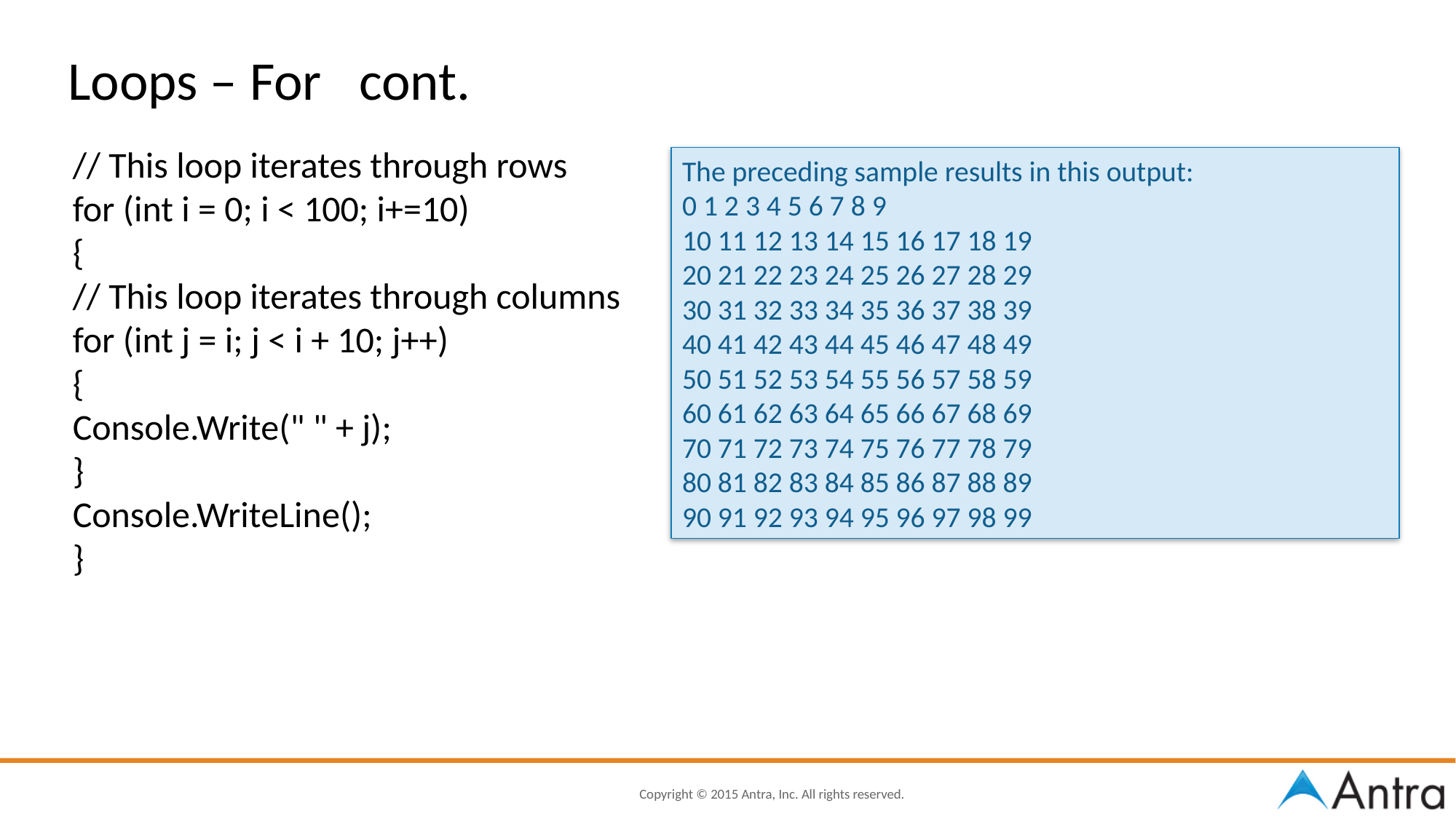

Loops – For   cont.
// This loop iterates through rows
for (int i = 0; i < 100; i+=10)
{
// This loop iterates through columns
for (int j = i; j < i + 10; j++)
{
Console.Write(" " + j);
}
Console.WriteLine();
}

The preceding sample results in this output:
0 1 2 3 4 5 6 7 8 9
10 11 12 13 14 15 16 17 18 19
20 21 22 23 24 25 26 27 28 29
30 31 32 33 34 35 36 37 38 39
40 41 42 43 44 45 46 47 48 49
50 51 52 53 54 55 56 57 58 59
60 61 62 63 64 65 66 67 68 69
70 71 72 73 74 75 76 77 78 79
80 81 82 83 84 85 86 87 88 89
90 91 92 93 94 95 96 97 98 99